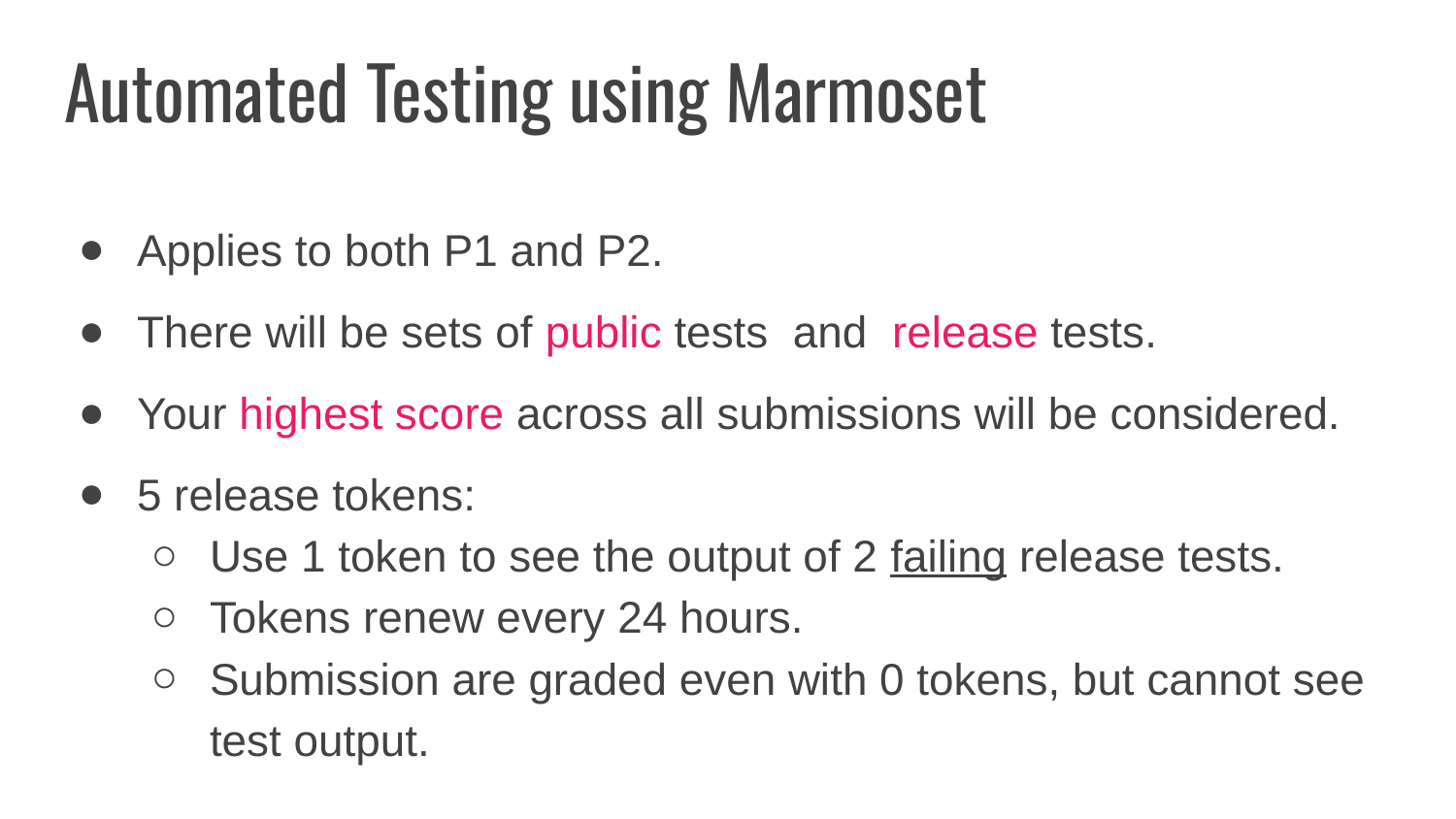

# Automated Testing using Marmoset
Applies to both P1 and P2.
There will be sets of public tests  and  release tests.
Your highest score across all submissions will be considered.
5 release tokens:
Use 1 token to see the output of 2 failing release tests.
Tokens renew every 24 hours.
Submission are graded even with 0 tokens, but cannot see test output.